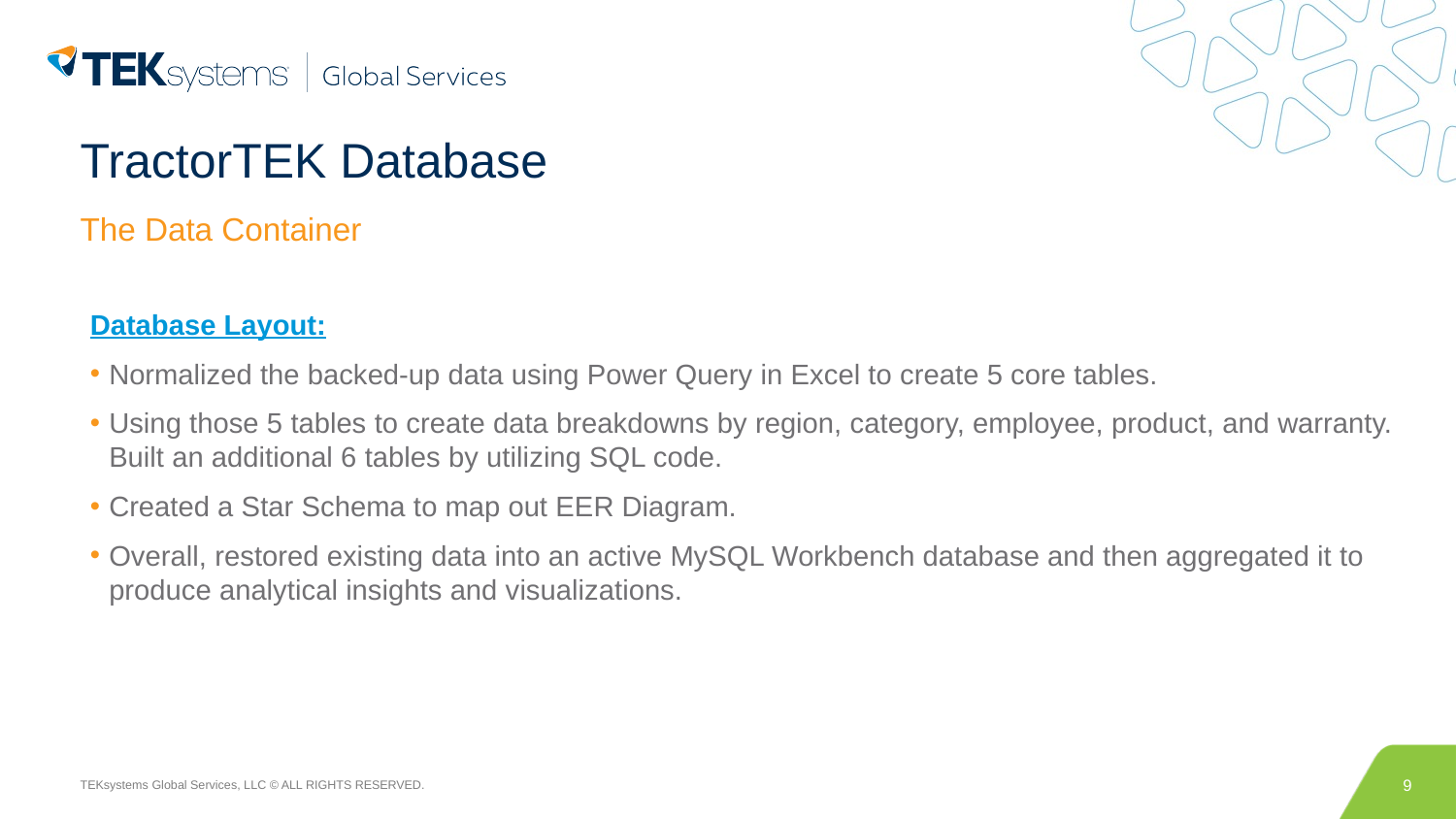

# TractorTEK Database
The Data Container
Database Layout:
Normalized the backed-up data using Power Query in Excel to create 5 core tables.
Using those 5 tables to create data breakdowns by region, category, employee, product, and warranty. Built an additional 6 tables by utilizing SQL code.
Created a Star Schema to map out EER Diagram.
Overall, restored existing data into an active MySQL Workbench database and then aggregated it to produce analytical insights and visualizations.

9